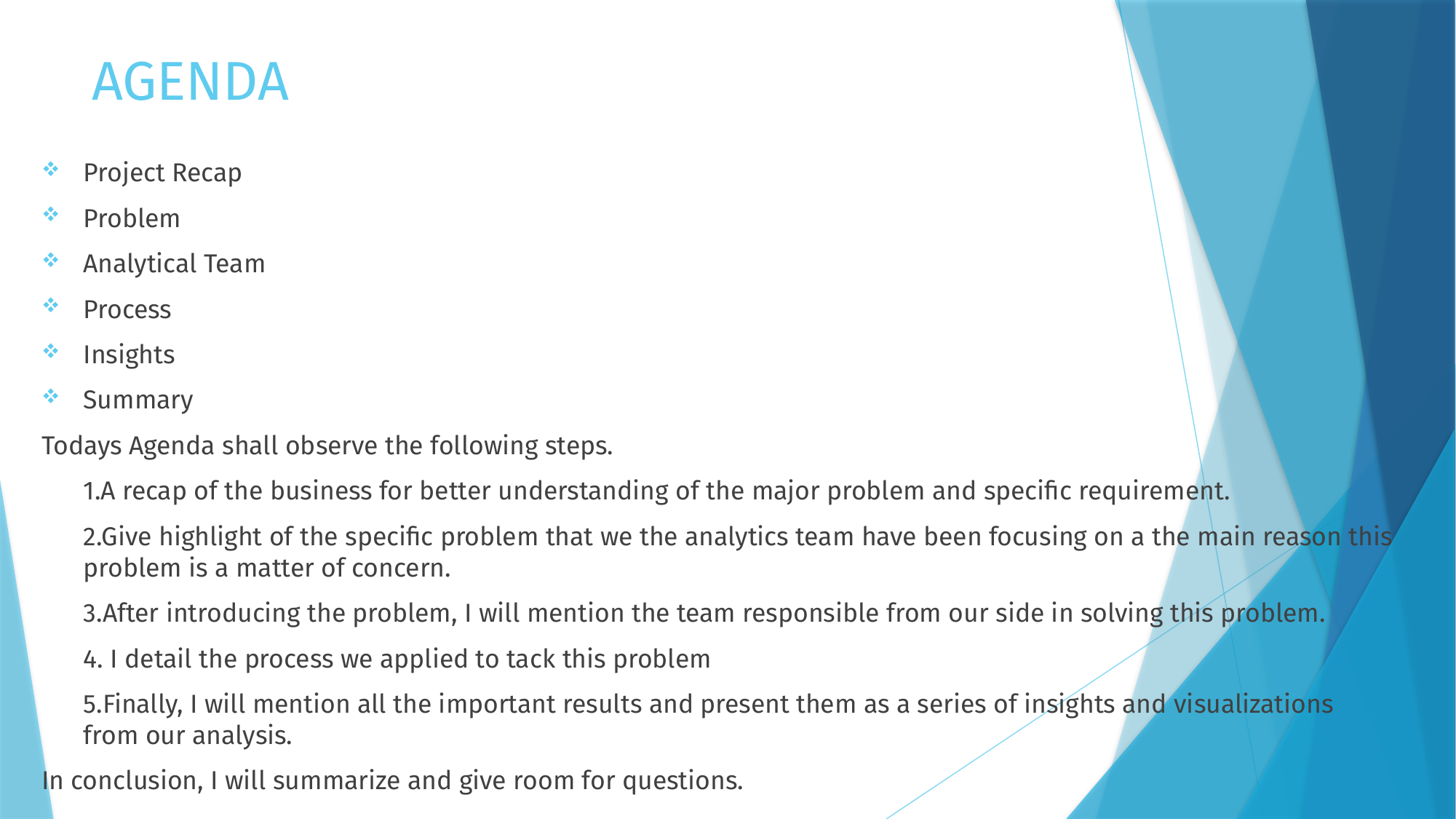

# AGENDA

Project Recap
Problem
Analytical Team
Process
Insights
Summary
Todays Agenda shall observe the following steps.
1.A recap of the business for better understanding of the major problem and specific requirement.
2.Give highlight of the specific problem that we the analytics team have been focusing on a the main reason this problem is a matter of concern.
3.After introducing the problem, I will mention the team responsible from our side in solving this problem.
4. I detail the process we applied to tack this problem
5.Finally, I will mention all the important results and present them as a series of insights and visualizations from our analysis.
In conclusion, I will summarize and give room for questions.